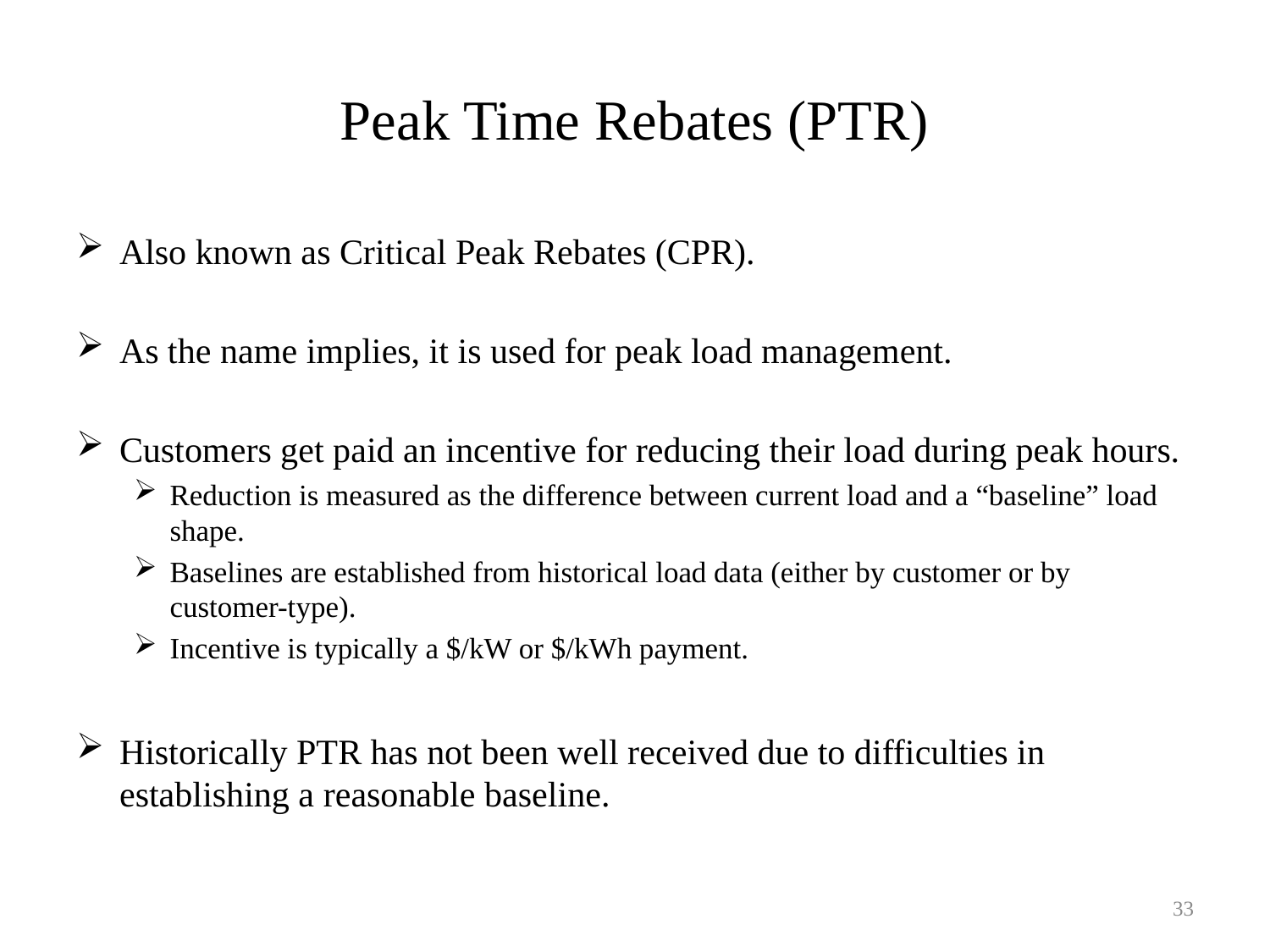

# Peak Time Rebates (PTR)
Also known as Critical Peak Rebates (CPR).

As the name implies, it is used for peak load management.

Customers get paid an incentive for reducing their load during peak hours.
Reduction is measured as the difference between current load and a “baseline” load shape.
Baselines are established from historical load data (either by customer or by customer-type).
Incentive is typically a $/kW or $/kWh payment.

Historically PTR has not been well received due to difficulties in establishing a reasonable baseline.
33